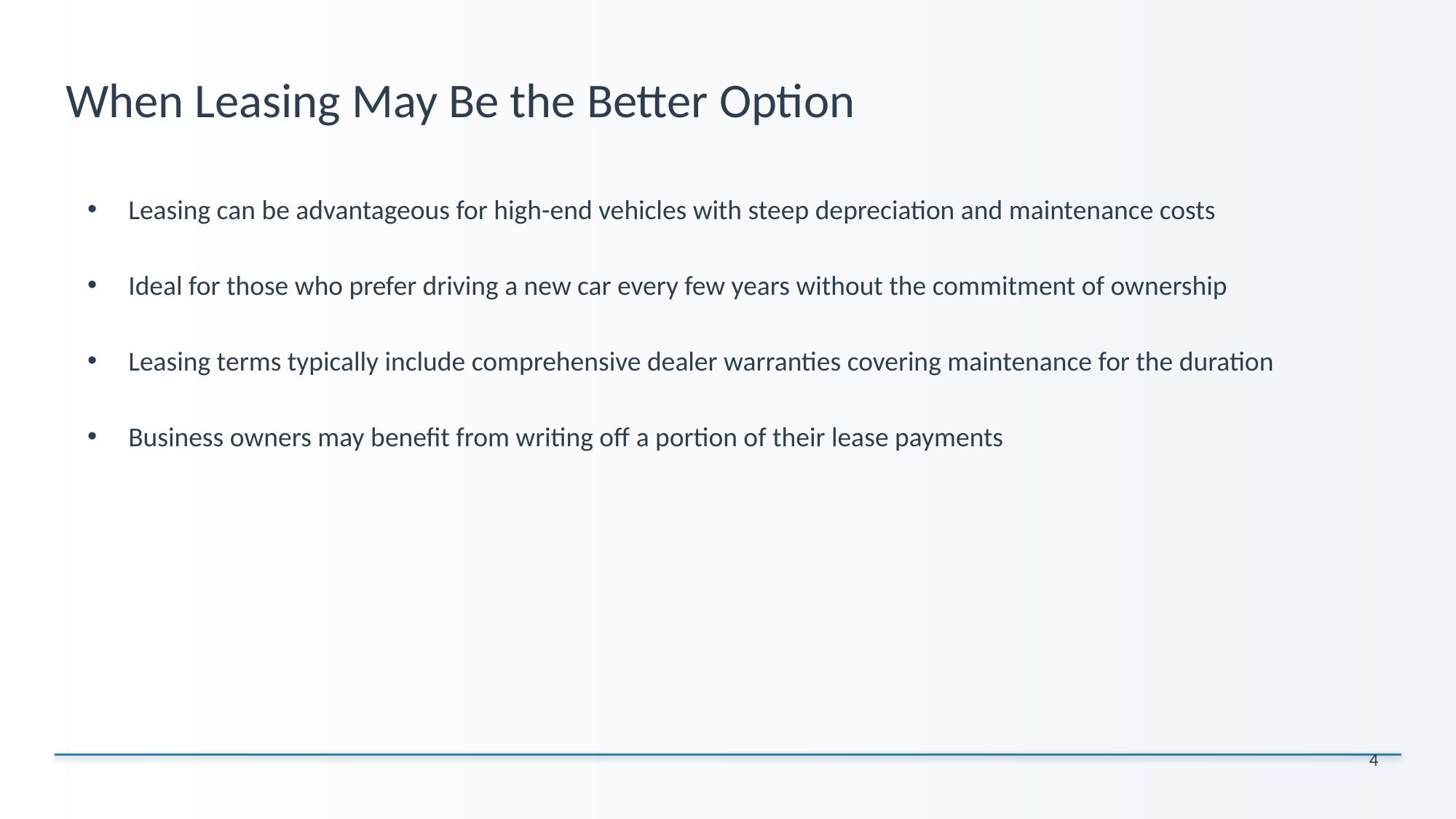

# When Leasing May Be the Better Option

Leasing can be advantageous for high-end vehicles with steep depreciation and maintenance costs
Ideal for those who prefer driving a new car every few years without the commitment of ownership
Leasing terms typically include comprehensive dealer warranties covering maintenance for the duration
Business owners may benefit from writing off a portion of their lease payments
4